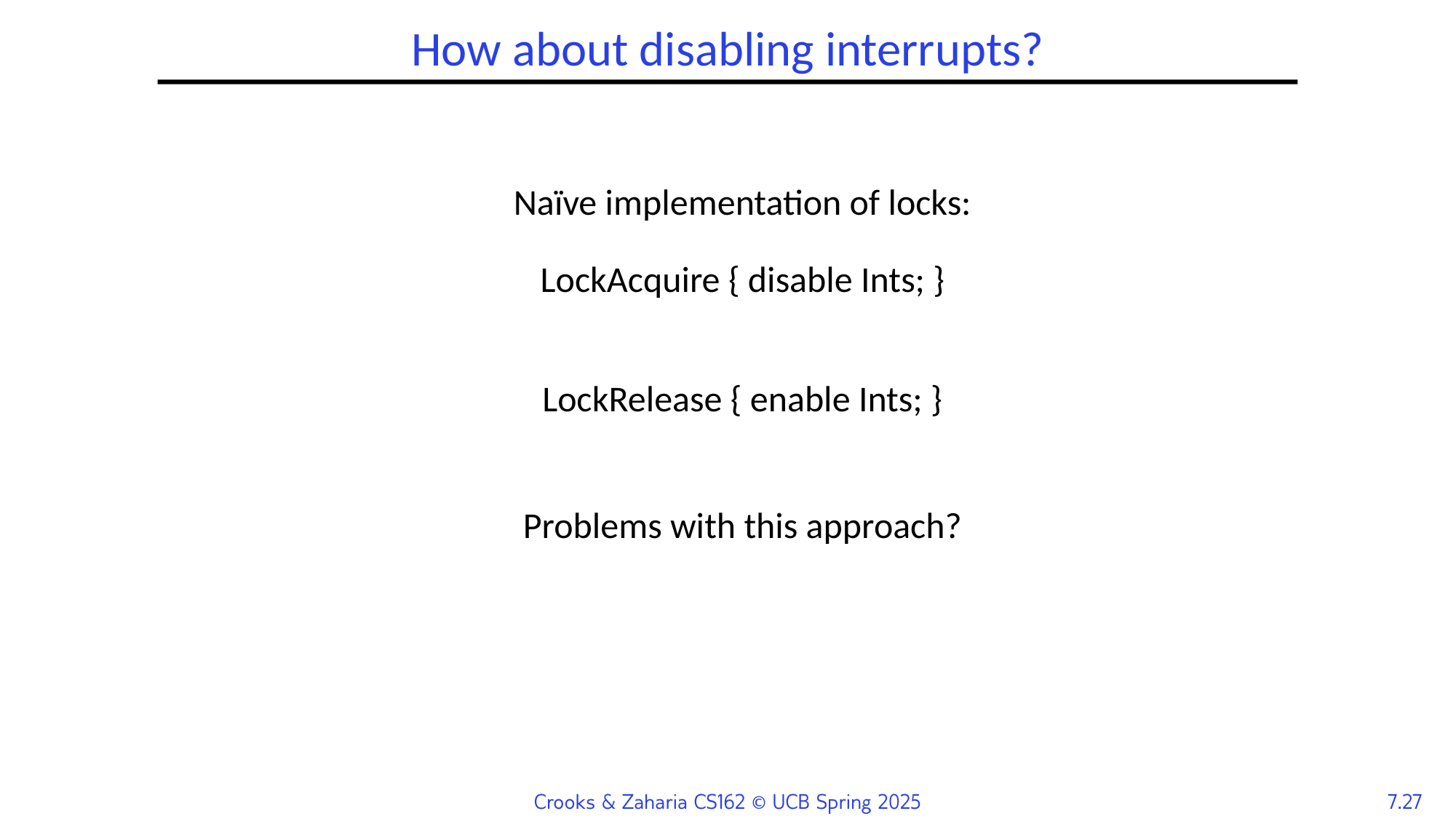

# How about disabling interrupts?
Naïve implementation of locks:
LockAcquire { disable Ints; }

LockRelease { enable Ints; }

Problems with this approach?